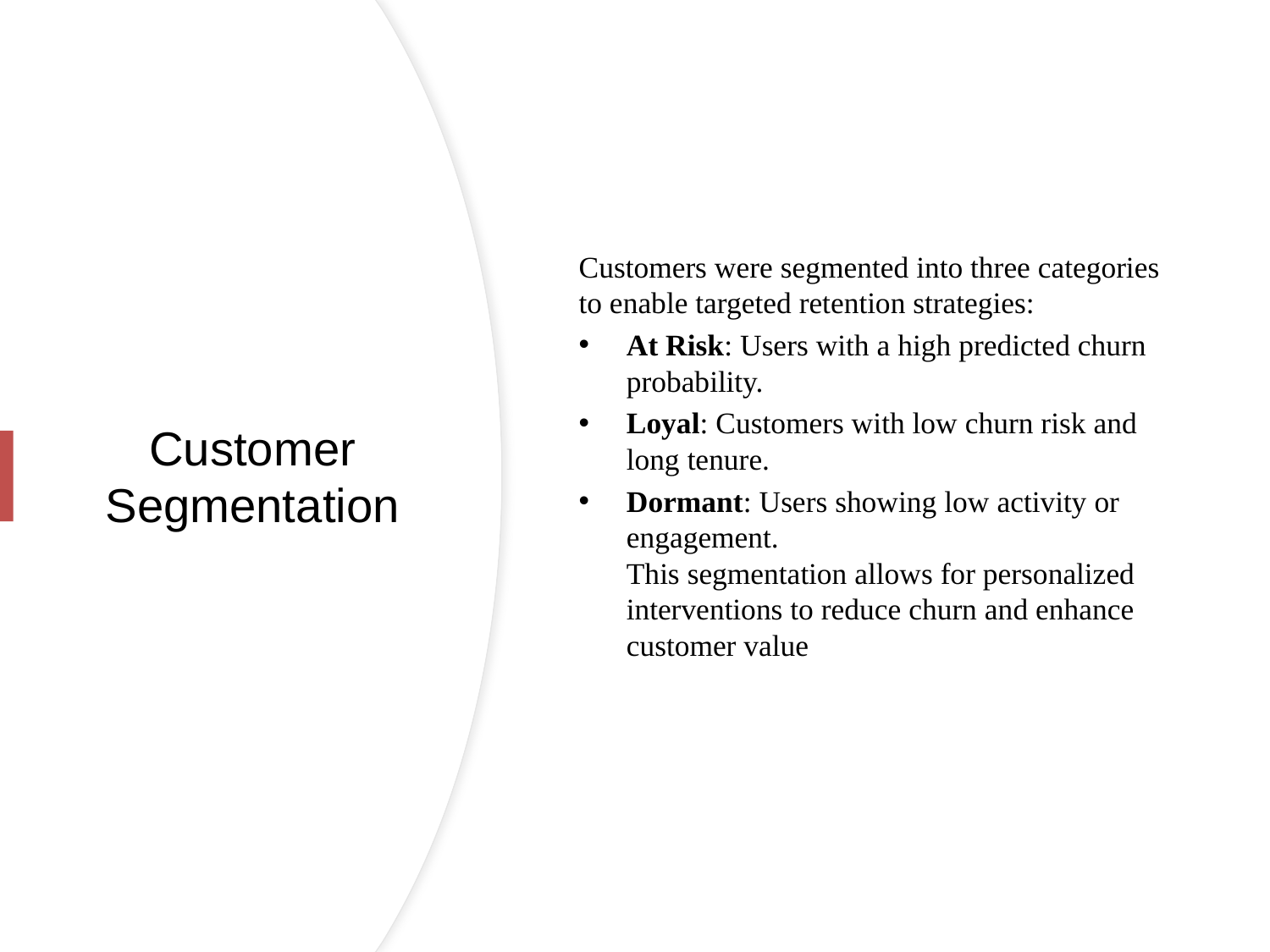

Customers were segmented into three categories to enable targeted retention strategies:
At Risk: Users with a high predicted churn probability.
Loyal: Customers with low churn risk and long tenure.
Dormant: Users showing low activity or engagement.
This segmentation allows for personalized interventions to reduce churn and enhance customer value

# Customer Segmentation